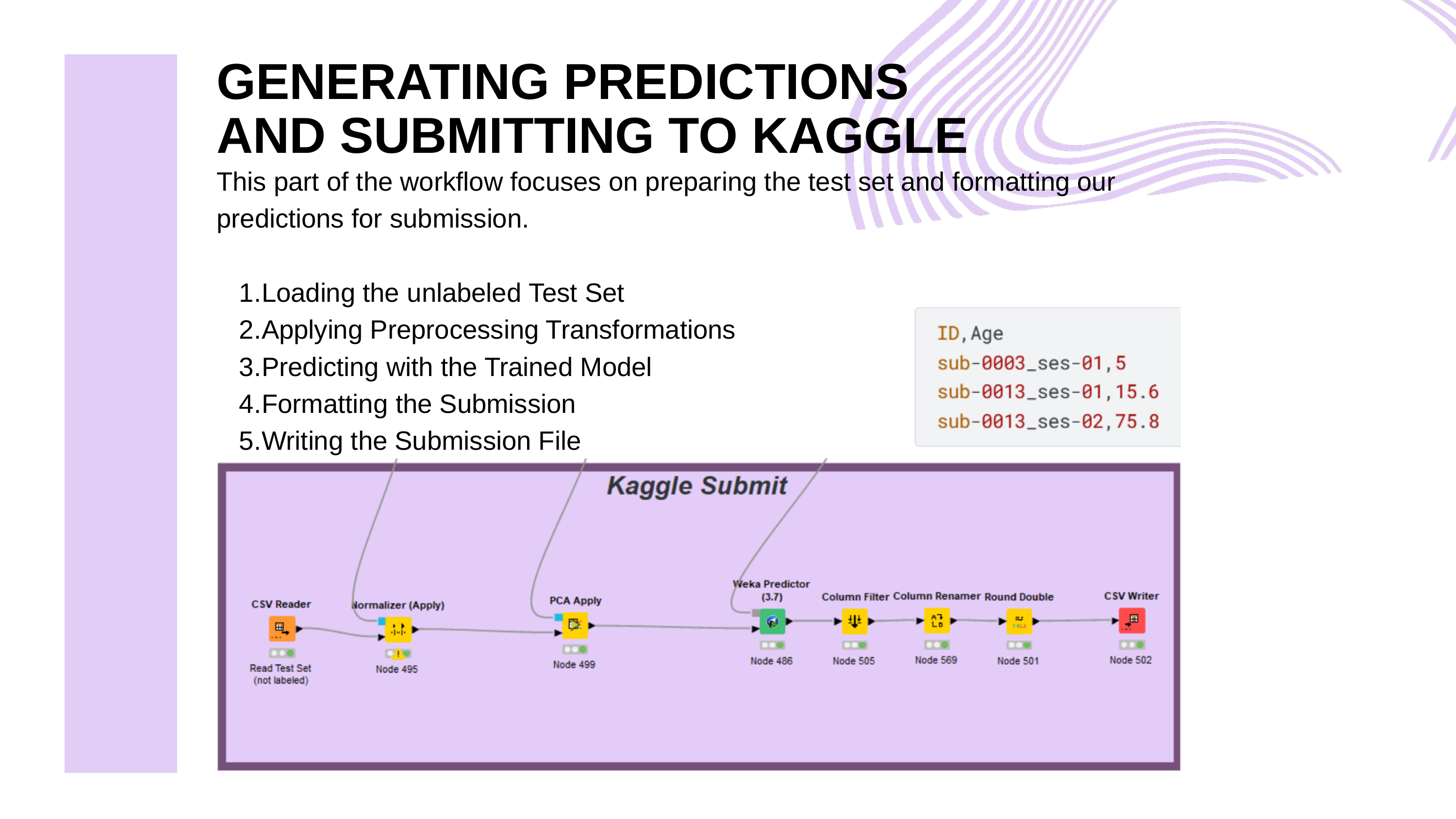

GENERATING PREDICTIONS
AND SUBMITTING TO KAGGLE
This part of the workflow focuses on preparing the test set and formatting our predictions for submission.

Loading the unlabeled Test Set
Applying Preprocessing Transformations
Predicting with the Trained Model
Formatting the Submission
Writing the Submission File